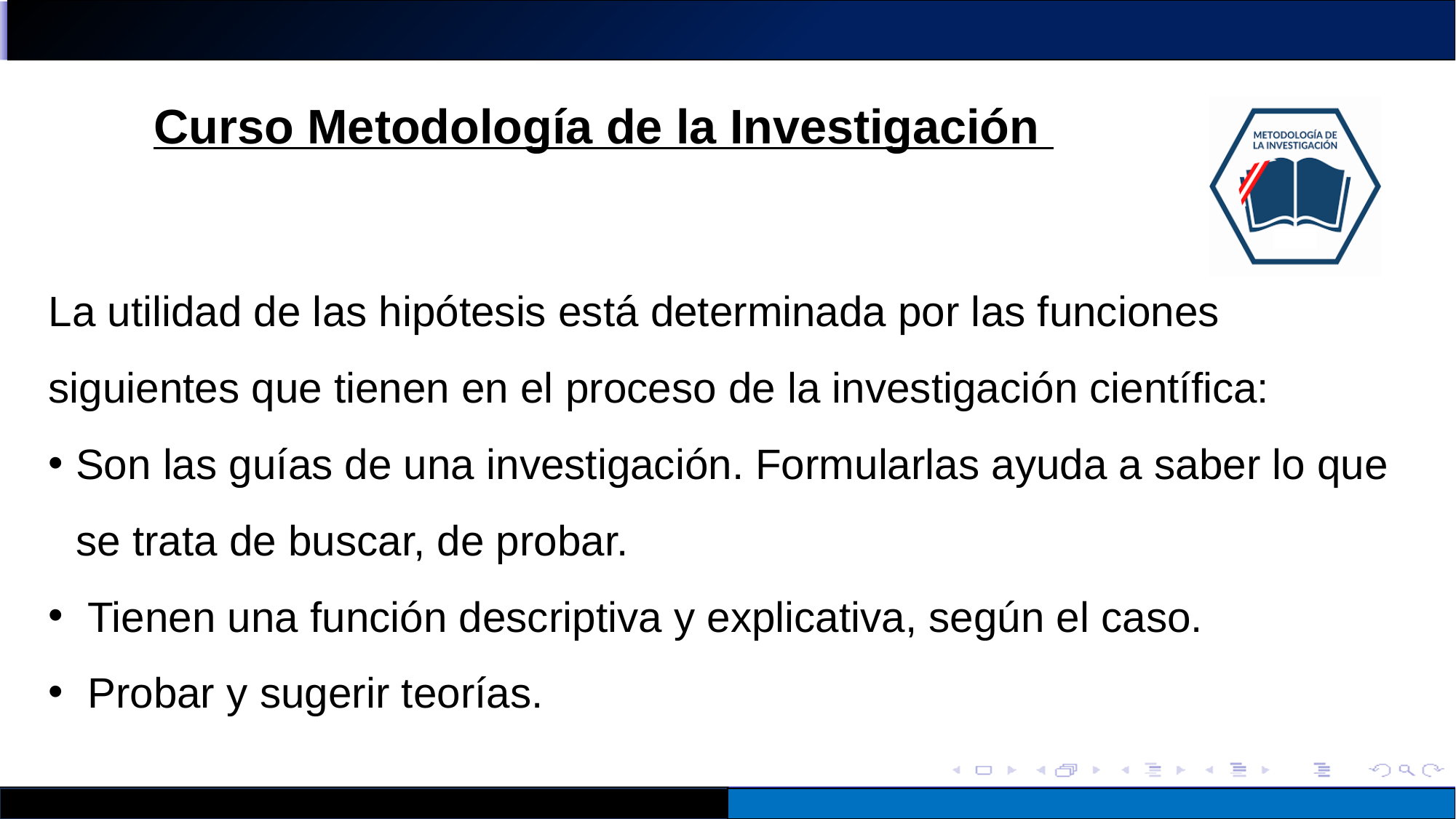

La utilidad de las hipótesis está determinada por las funciones siguientes que tienen en el proceso de la investigación científica:
Son las guías de una investigación. Formularlas ayuda a saber lo que se trata de buscar, de probar.
 Tienen una función descriptiva y explicativa, según el caso.
 Probar y sugerir teorías.